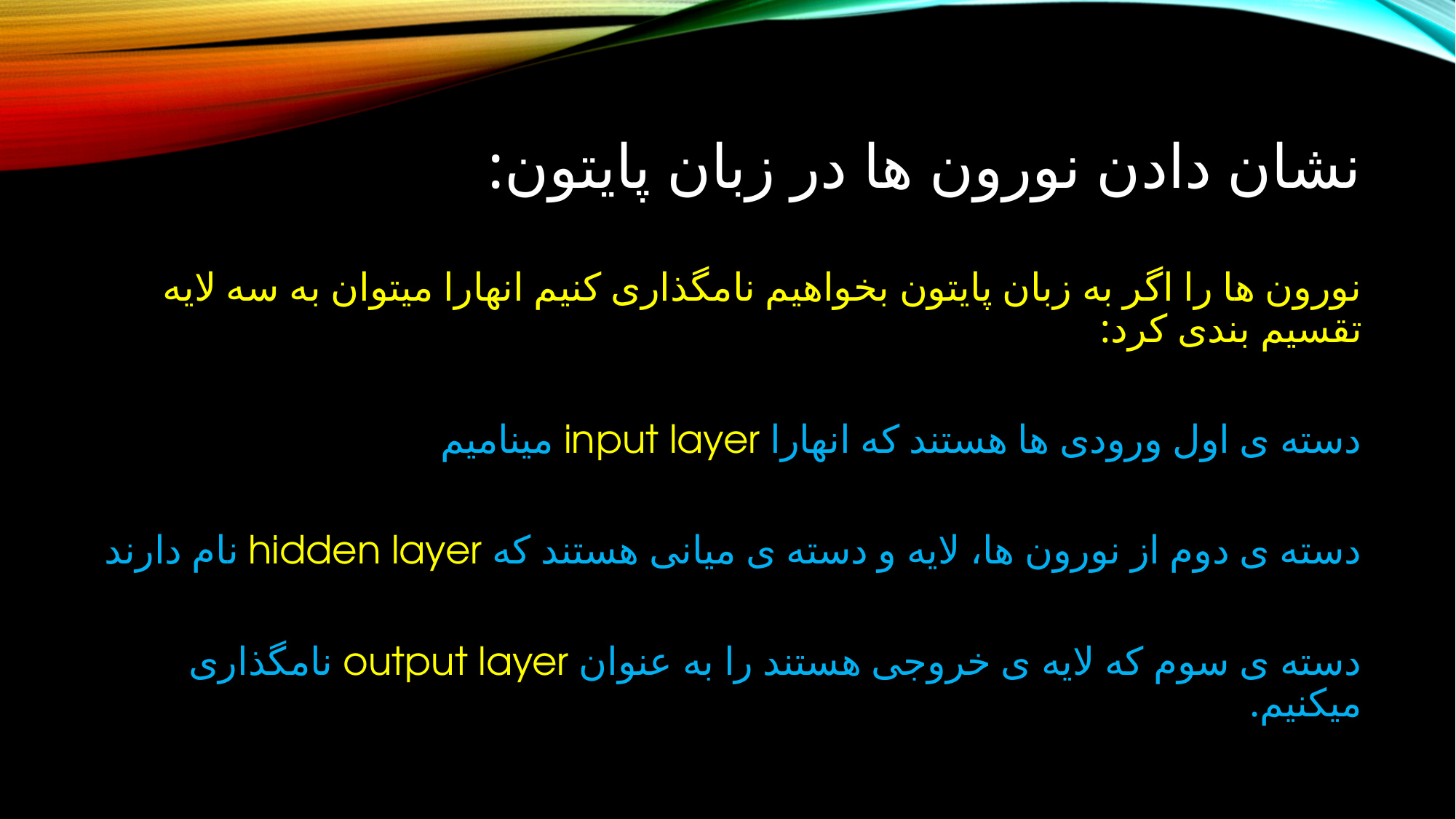

# نشان دادن نورون ها در زبان پایتون:
نورون ها را اگر به زبان پایتون بخواهیم نامگذاری کنیم انهارا میتوان به سه لایه تقسیم بندی کرد:

دسته ی اول ورودی ها هستند که انهارا input layer مینامیم

دسته ی دوم از نورون ها، لایه و دسته ی میانی هستند که hidden layer نام دارند

دسته ی سوم که لایه ی خروجی هستند را به عنوان output layer نامگذاری میکنیم.